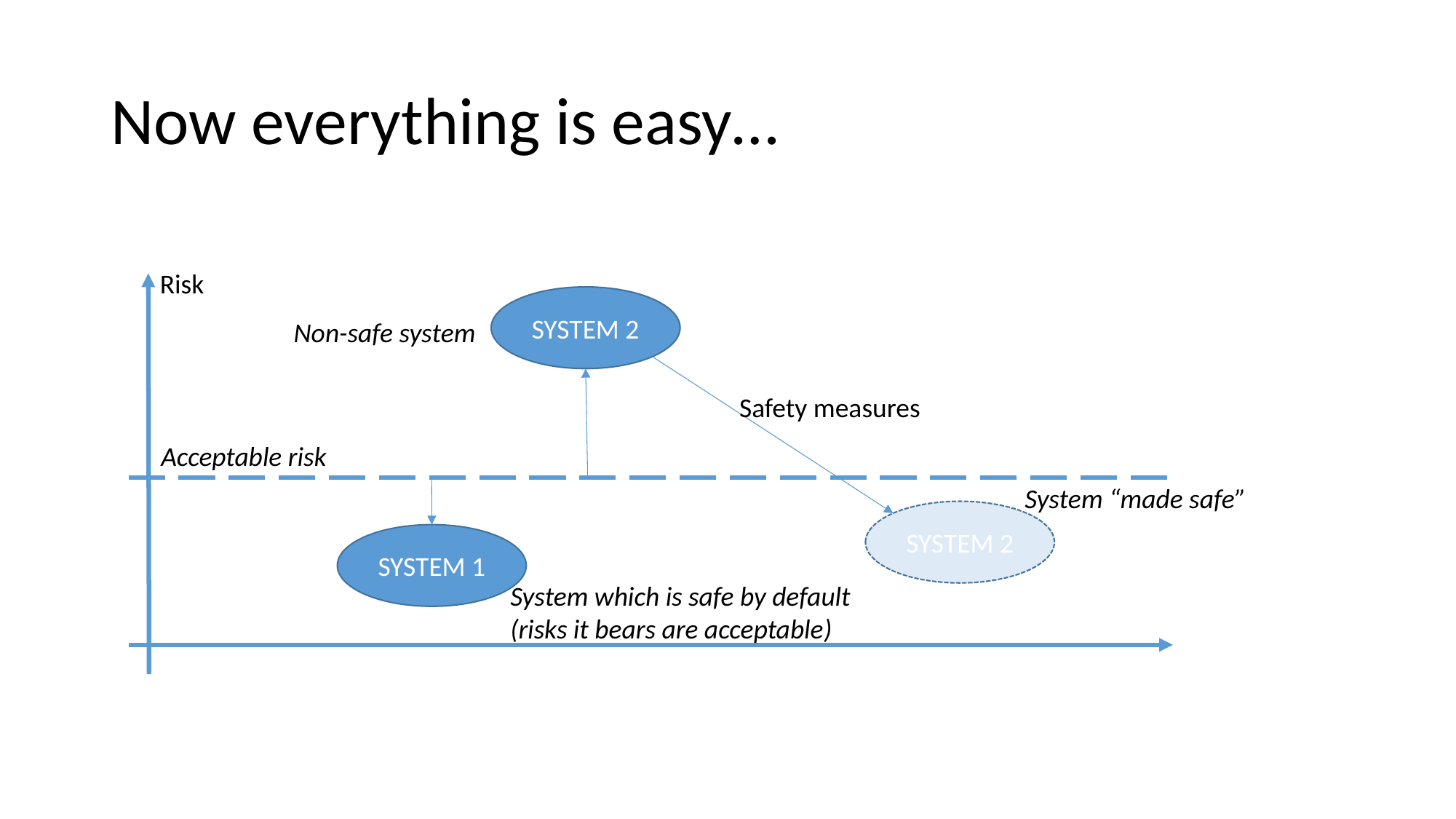

# Now everything is easy…

Risk
SYSTEM 2
Non-safe system
Safety measures
Acceptable risk
System “made safe”
SYSTEM 2
SYSTEM 1
System which is safe by default
(risks it bears are acceptable)